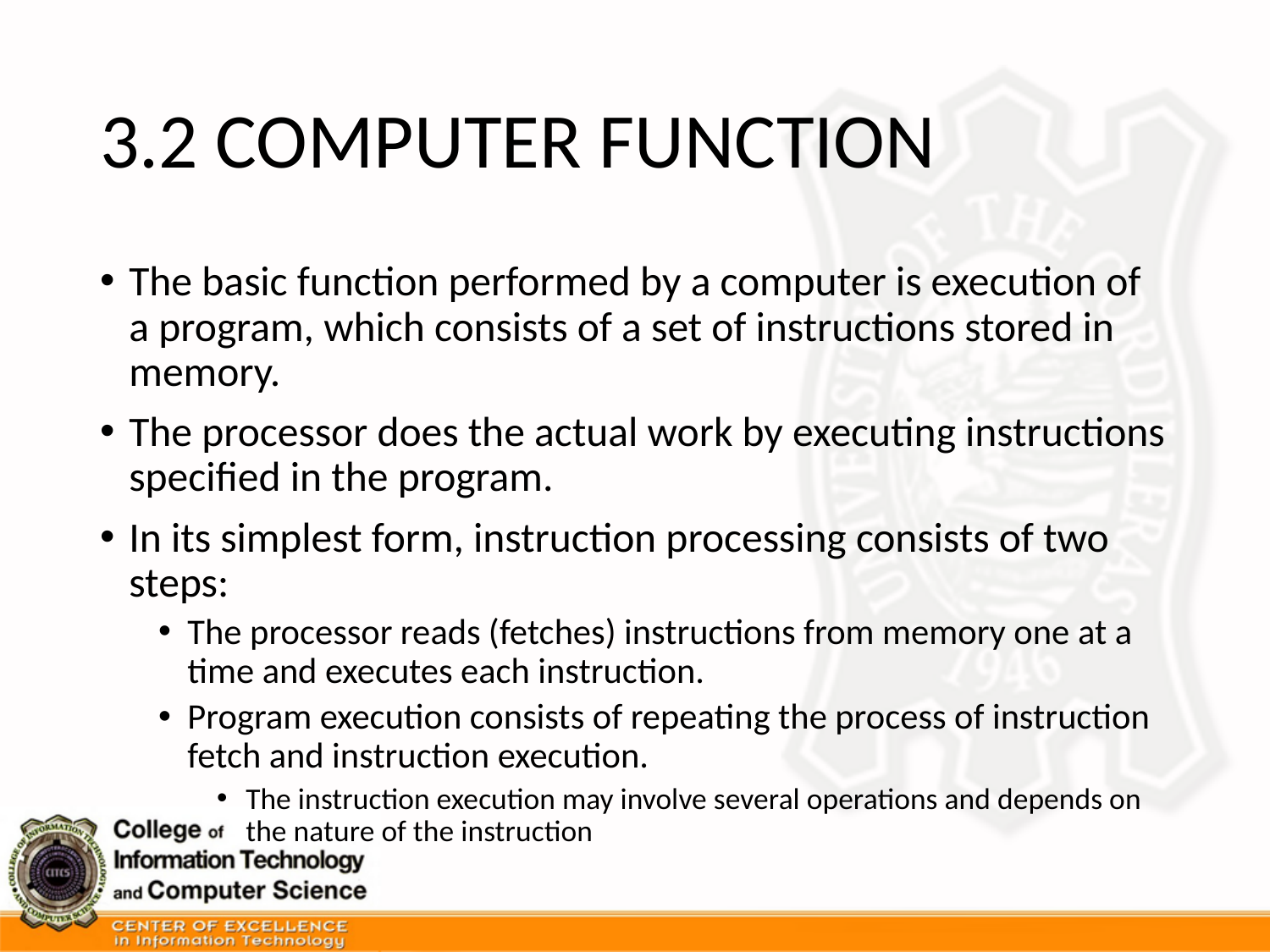

# 3.2 COMPUTER FUNCTION
The basic function performed by a computer is execution of a program, which consists of a set of instructions stored in memory.
The processor does the actual work by executing instructions specified in the program.
In its simplest form, instruction processing consists of two steps:
The processor reads (fetches) instructions from memory one at a time and executes each instruction.
Program execution consists of repeating the process of instruction fetch and instruction execution.
The instruction execution may involve several operations and depends on the nature of the instruction